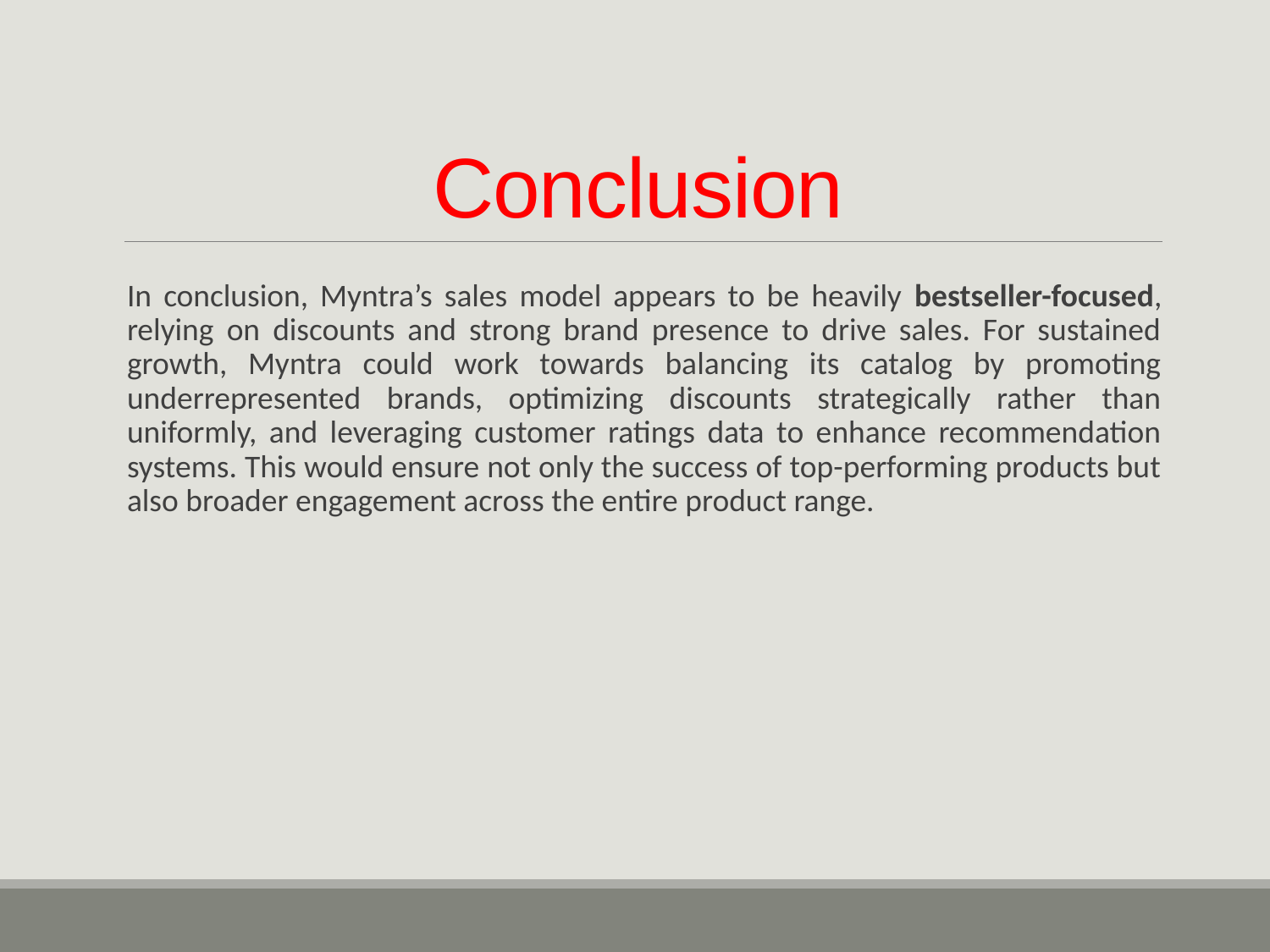

# Conclusion
In conclusion, Myntra’s sales model appears to be heavily bestseller-focused, relying on discounts and strong brand presence to drive sales. For sustained growth, Myntra could work towards balancing its catalog by promoting underrepresented brands, optimizing discounts strategically rather than uniformly, and leveraging customer ratings data to enhance recommendation systems. This would ensure not only the success of top-performing products but also broader engagement across the entire product range.